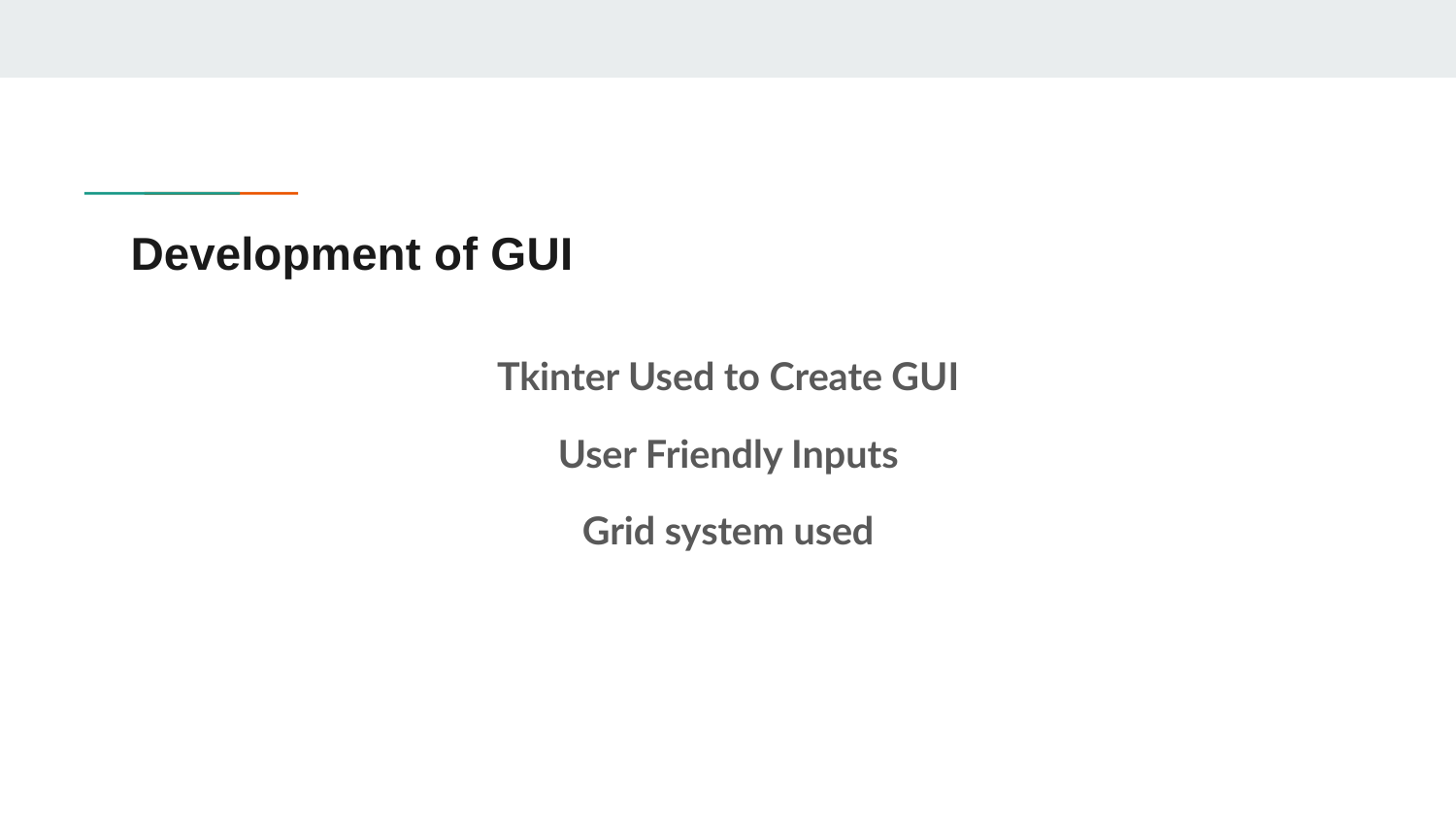

# Development of GUI
Tkinter Used to Create GUI
User Friendly Inputs
Grid system used